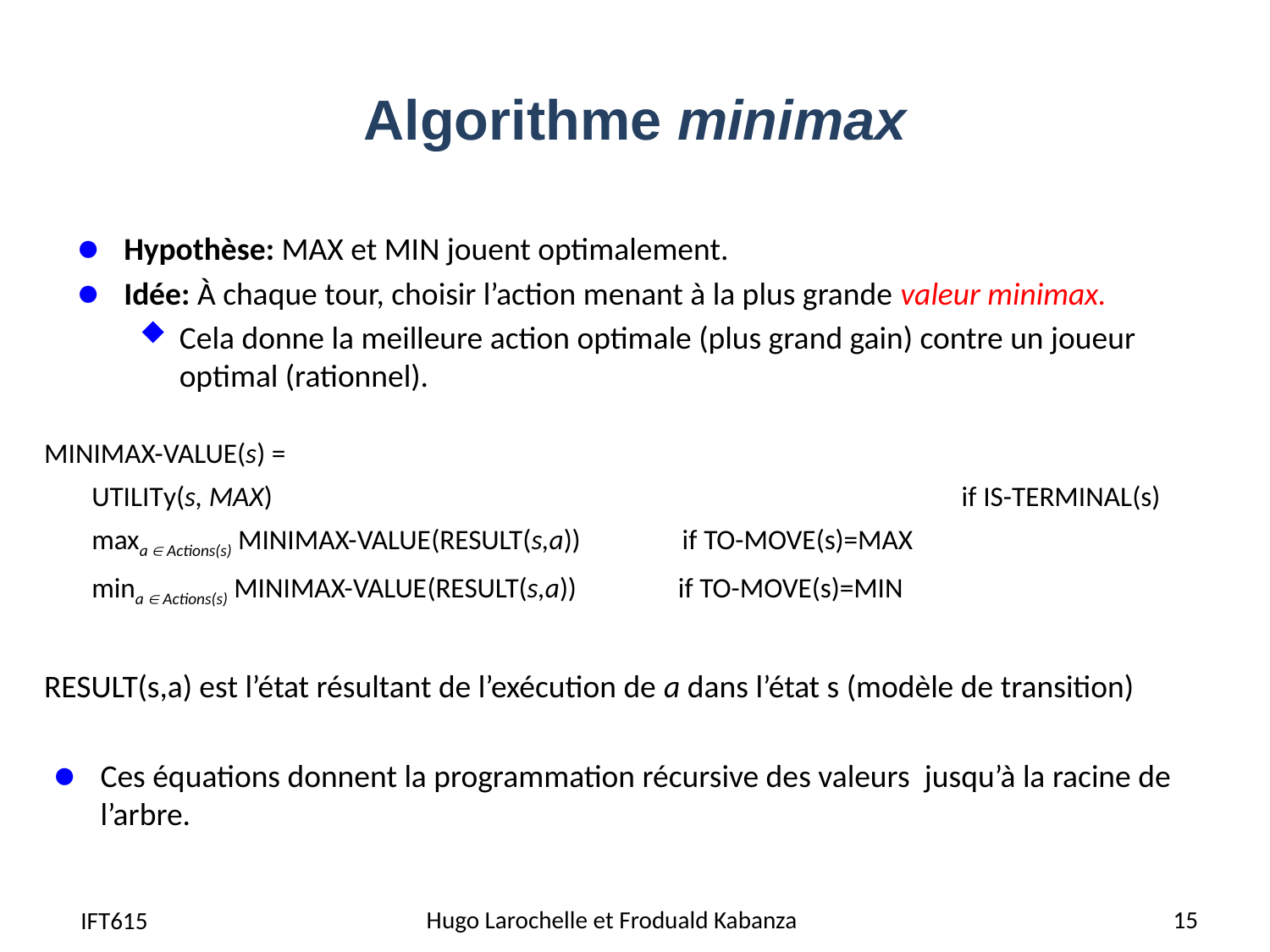

# Algorithme minimax
Hypothèse: MAX et MIN jouent optimalement.
Idée: À chaque tour, choisir l’action menant à la plus grande valeur minimax.
Cela donne la meilleure action optimale (plus grand gain) contre un joueur optimal (rationnel).

Minimax-Value(s) =
	Utility(s, MAX)					                 if Is-Terminal(s)
	maxa ∈ Actions(s) Minimax-Value(Result(s,a))                if To-Move(s)=MAX
	mina ∈ Actions(s) Minimax-Value(Result(s,a))                if To-Move(s)=MIN

Result(s,a) est l’état résultant de l’exécution de a dans l’état s (modèle de transition)
Ces équations donnent la programmation récursive des valeurs  jusqu’à la racine de l’arbre.

15
Hugo Larochelle et Froduald Kabanza
IFT615